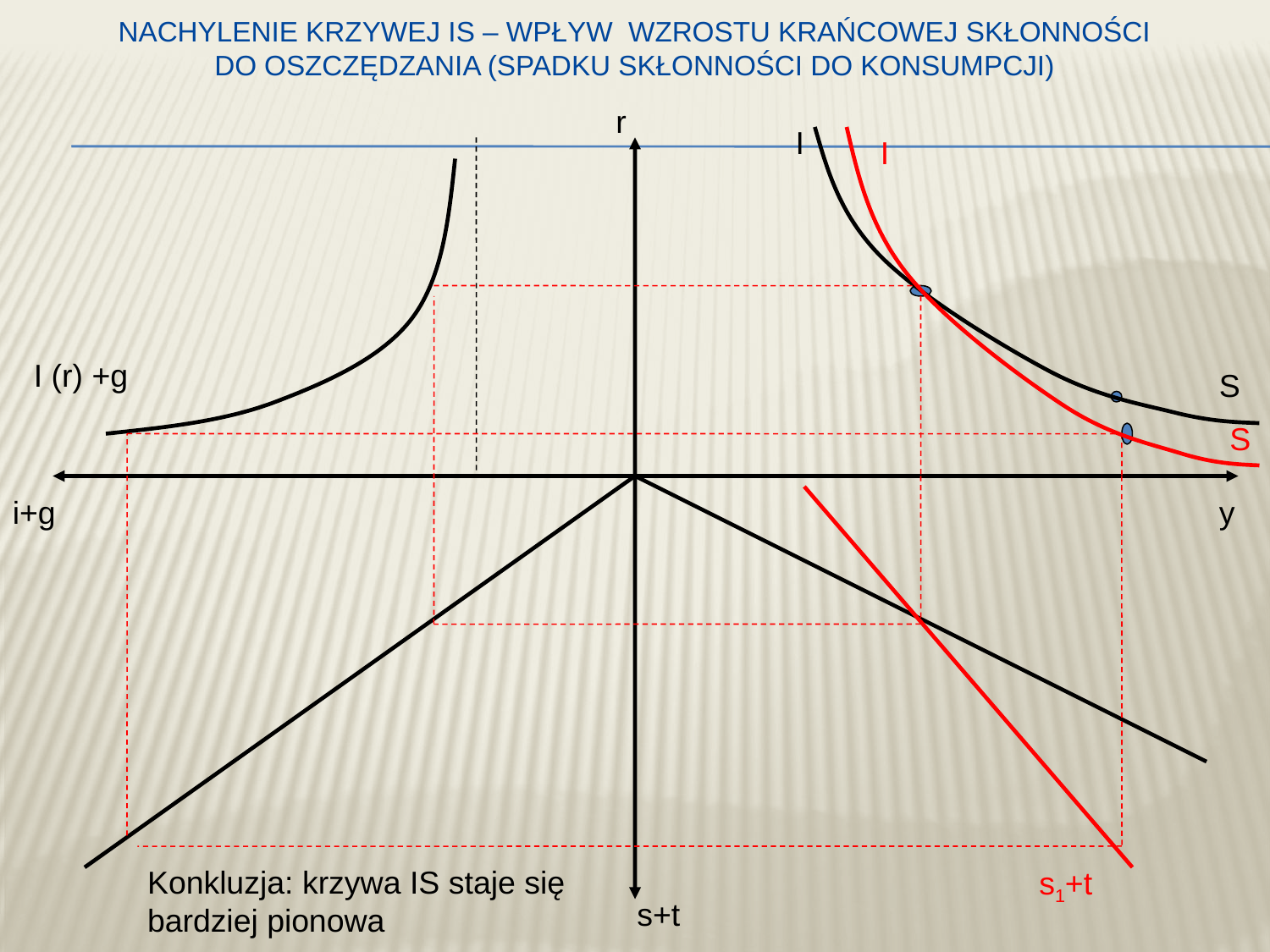

# Nachylenie krzywej IS – wpływ  wzrostu krańcowej skłonności do oszczędzania (spadku skłonności do konsumpcji)
r
I

S

I (r) +g

i+g
y
s+t

I

S

s1+t

Konkluzja: krzywa IS staje się bardziej pionowa